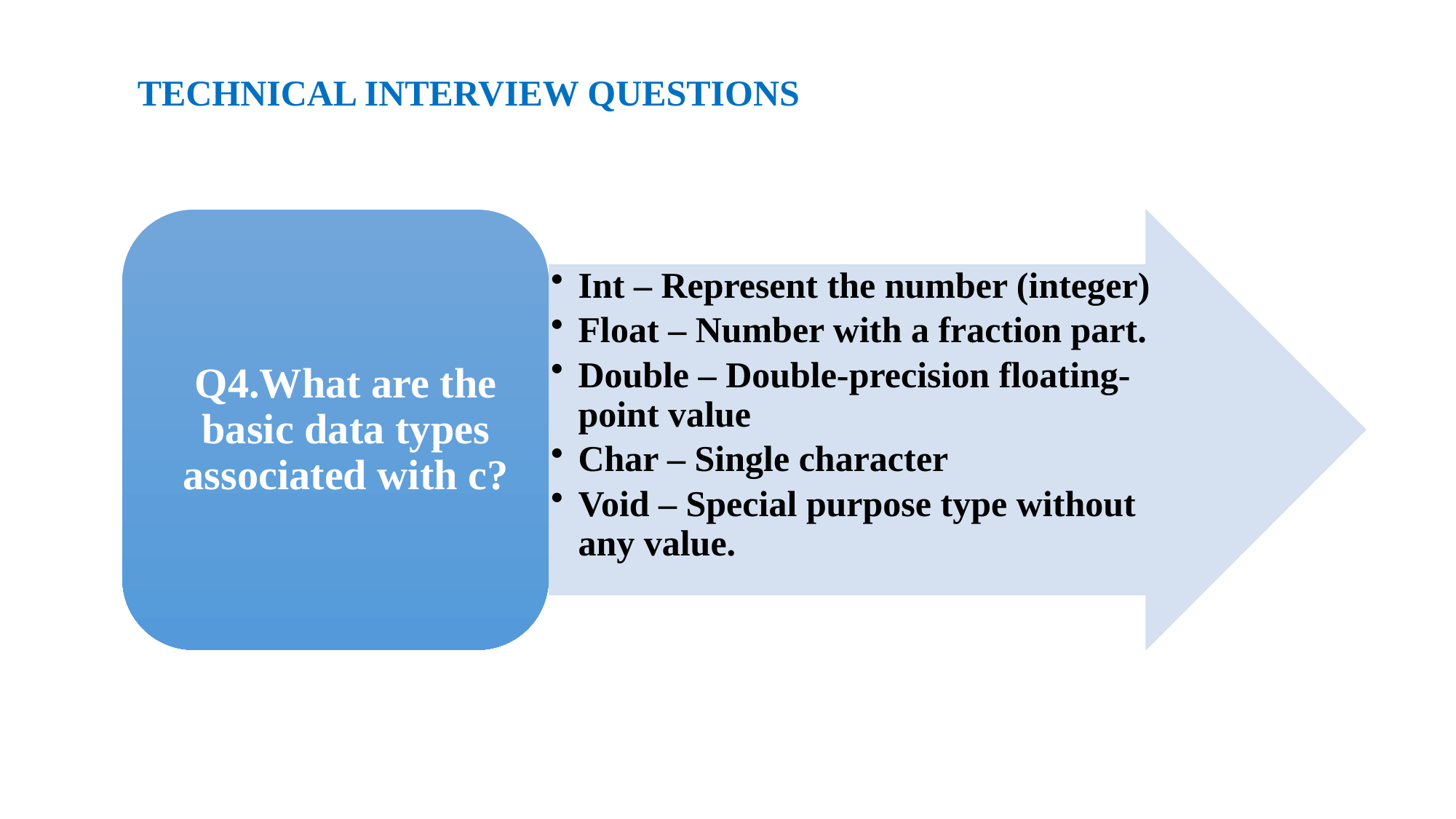

TECHNICAL INTERVIEW QUESTIONS
Int – Represent the number (integer)
Float – Number with a fraction part.
Double – Double-precision floating-point value
Char – Single character
Void – Special purpose type without any value.
Q4.What are the basic data types associated with c?